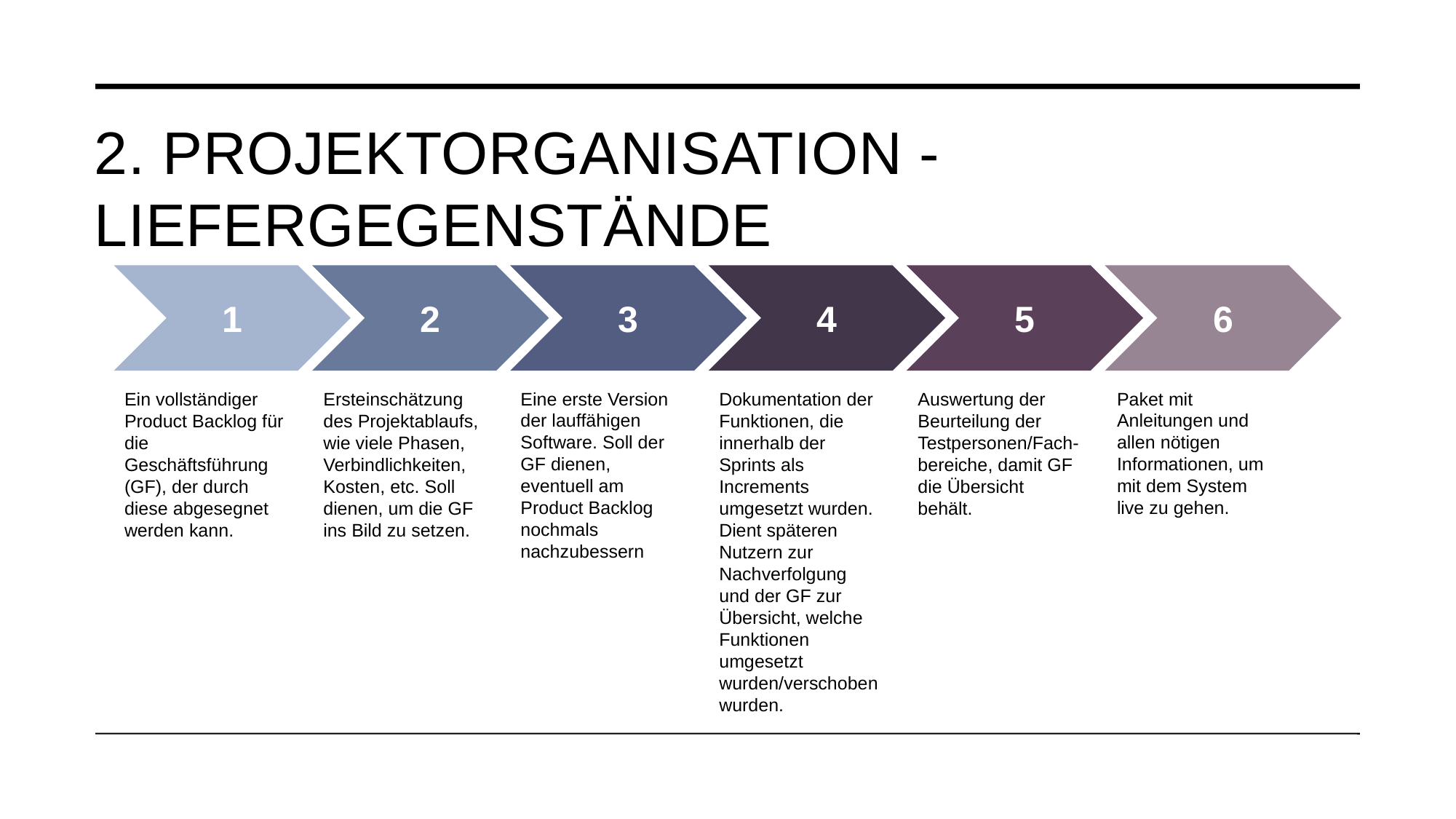

# 2. Projektorganisation - Liefergegenstände
1
2
3
4
5
6
Eine erste Version der lauffähigen Software. Soll der GF dienen, eventuell am Product Backlog nochmals nachzubessern
Paket mit Anleitungen und allen nötigen Informationen, um mit dem System live zu gehen.
Ein vollständiger Product Backlog für die Geschäftsführung (GF), der durch diese abgesegnet werden kann.
Ersteinschätzung des Projektablaufs, wie viele Phasen, Verbindlichkeiten, Kosten, etc. Soll dienen, um die GF ins Bild zu setzen.
Dokumentation der Funktionen, die innerhalb der Sprints als 
Increments umgesetzt wurden. Dient späteren Nutzern zur Nachverfolgung und der GF zur Übersicht, welche Funktionen umgesetzt wurden/verschoben wurden.
Auswertung der Beurteilung der Testpersonen/Fach-bereiche, damit GF die Übersicht behält.